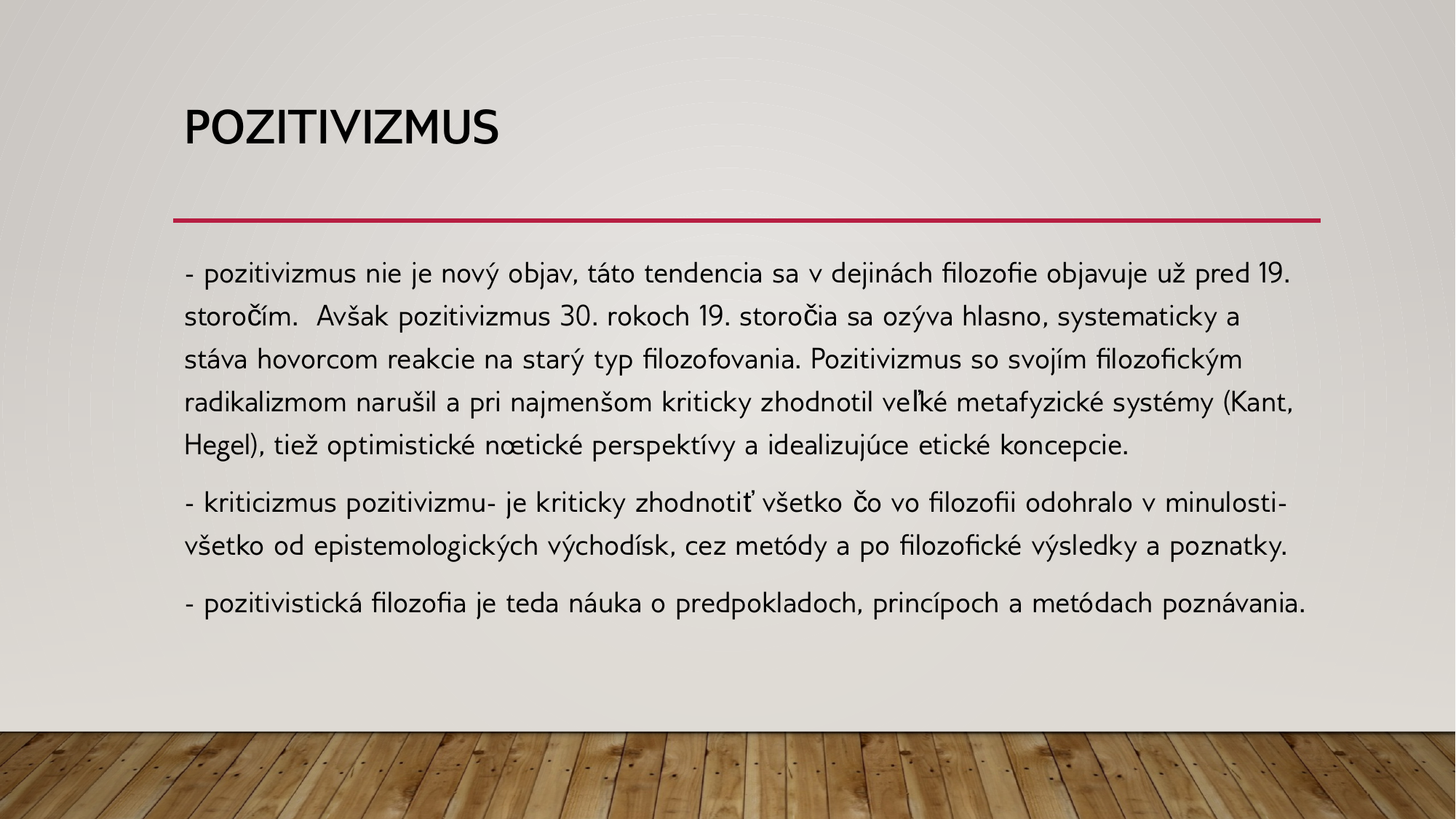

# pozitivizmus
- pozitivizmus nie je nový objav, táto tendencia sa v dejinách filozofie objavuje už pred 19. storočím.  Avšak pozitivizmus 30. rokoch 19. storočia sa ozýva hlasno, systematicky a stáva hovorcom reakcie na starý typ filozofovania. Pozitivizmus so svojím filozofickým radikalizmom narušil a pri najmenšom kriticky zhodnotil veľké metafyzické systémy (Kant, Hegel), tiež optimistické noetické perspektívy a idealizujúce etické koncepcie.
- kriticizmus pozitivizmu- je kriticky zhodnotiť všetko čo vo filozofii odohralo v minulosti- všetko od epistemologických východísk, cez metódy a po filozofické výsledky a poznatky.
- pozitivistická filozofia je teda náuka o predpokladoch, princípoch a metódach poznávania.